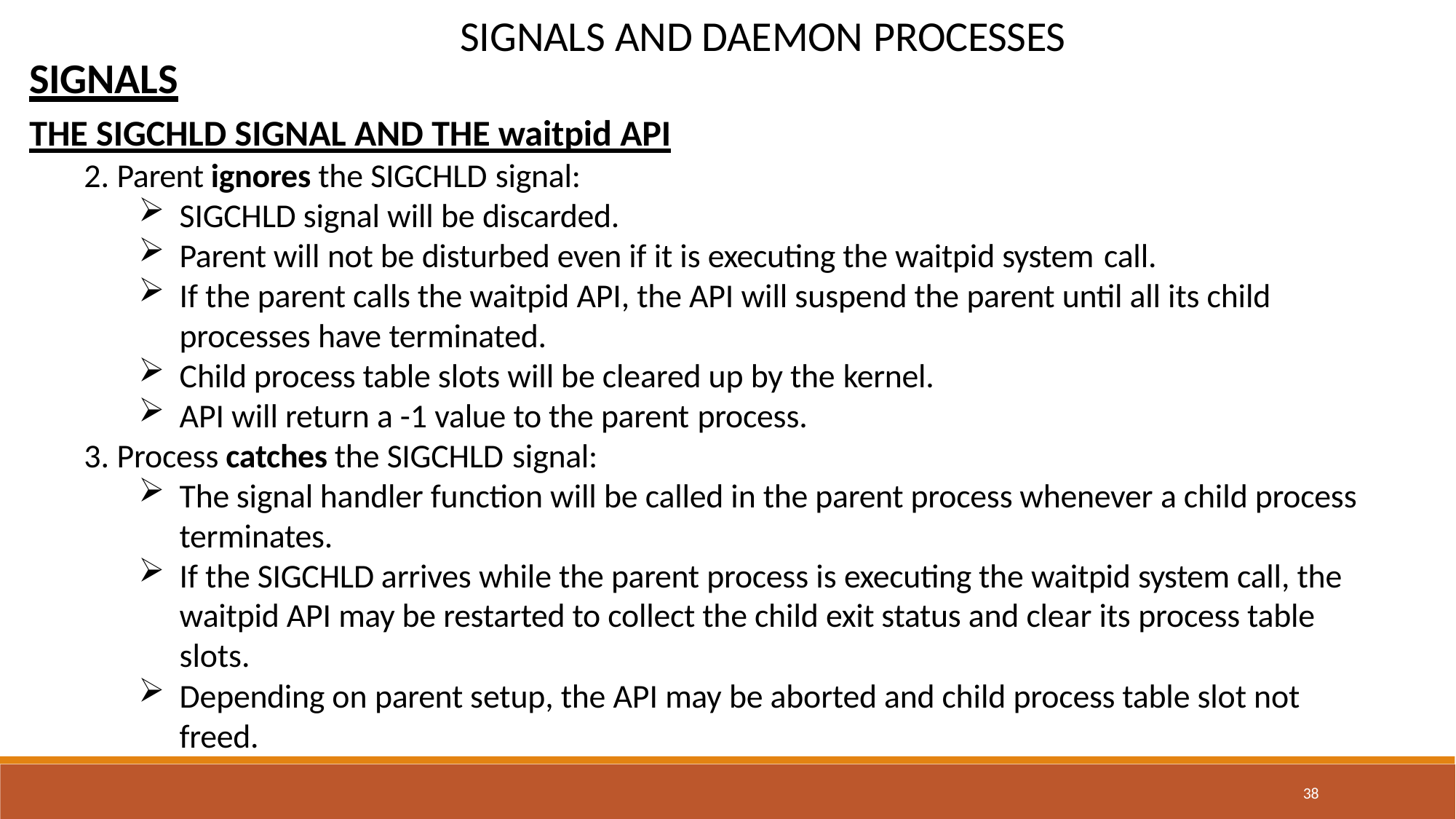

# SIGNALS AND DAEMON PROCESSES
SIGNALS
THE SIGCHLD SIGNAL AND THE waitpid API
Parent ignores the SIGCHLD signal:
SIGCHLD signal will be discarded.
Parent will not be disturbed even if it is executing the waitpid system call.
If the parent calls the waitpid API, the API will suspend the parent until all its child  processes have terminated.
Child process table slots will be cleared up by the kernel.
API will return a -1 value to the parent process.
Process catches the SIGCHLD signal:
The signal handler function will be called in the parent process whenever a child process  terminates.
If the SIGCHLD arrives while the parent process is executing the waitpid system call, the  waitpid API may be restarted to collect the child exit status and clear its process table  slots.
Depending on parent setup, the API may be aborted and child process table slot not  freed.

38